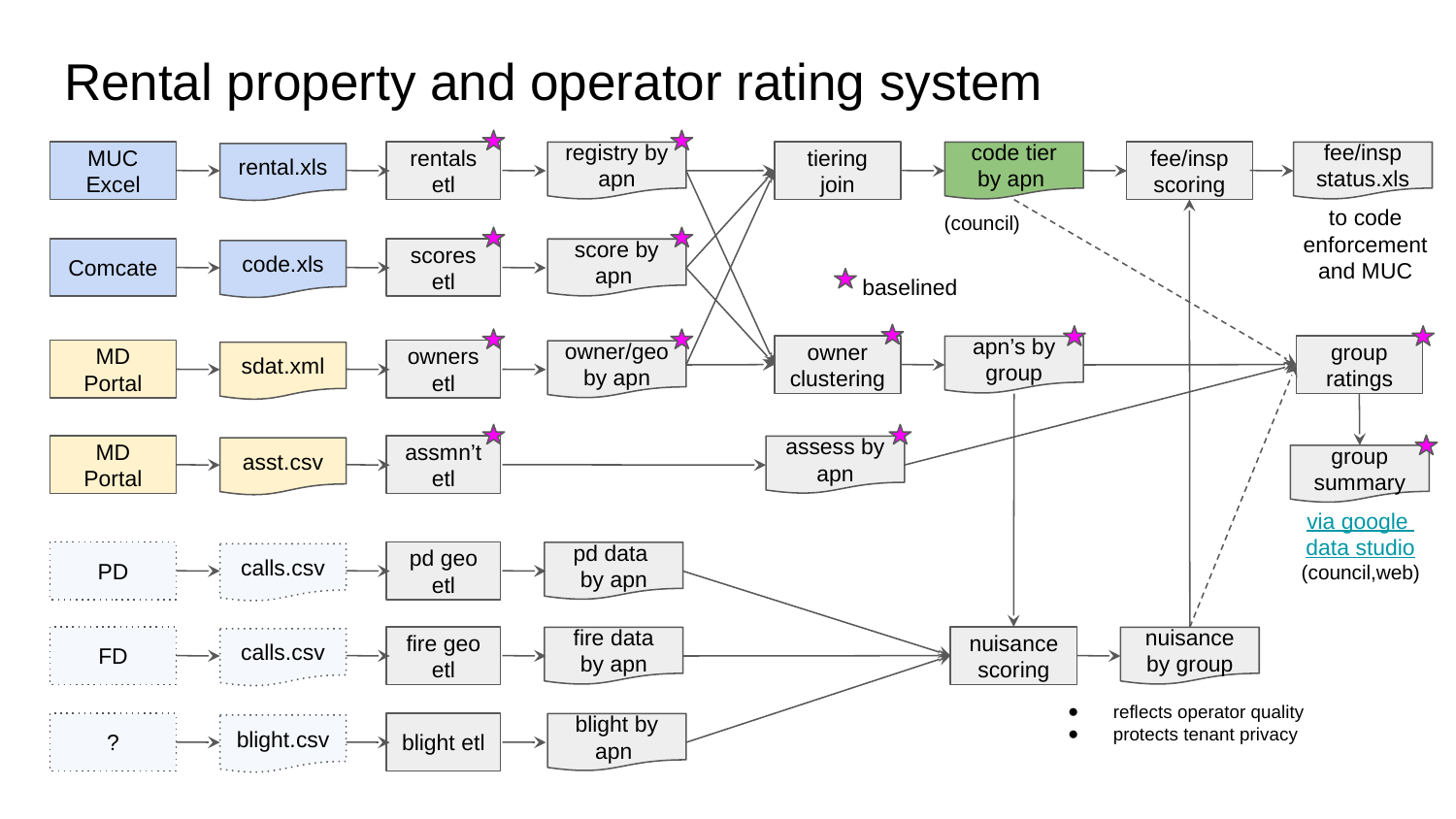

# Rental property and operator rating system

MUC Excel
rentals etl
tiering join
fee/insp
scoring
registry by apn
code tier by apn
fee/insp
status.xls
rental.xls
to code enforcement and MUC
(council)

Comcate
scores etl
score by apn
code.xls
baselined

owner clustering
group
ratings
apn’s by group
MD Portal
owners etl
owner/geo by apn
sdat.xml

MD Portal
assmn’t etl
assess by apn
asst.csv
group summary
via google
data studio
(council,web)
PD
pd geo etl
pd data
by apn
calls.csv
FD
fire geo etl
nuisance
scoring
nuisance
by group
fire data by apn
calls.csv
reflects operator quality
protects tenant privacy
?
blight etl
blight by apn
blight.csv